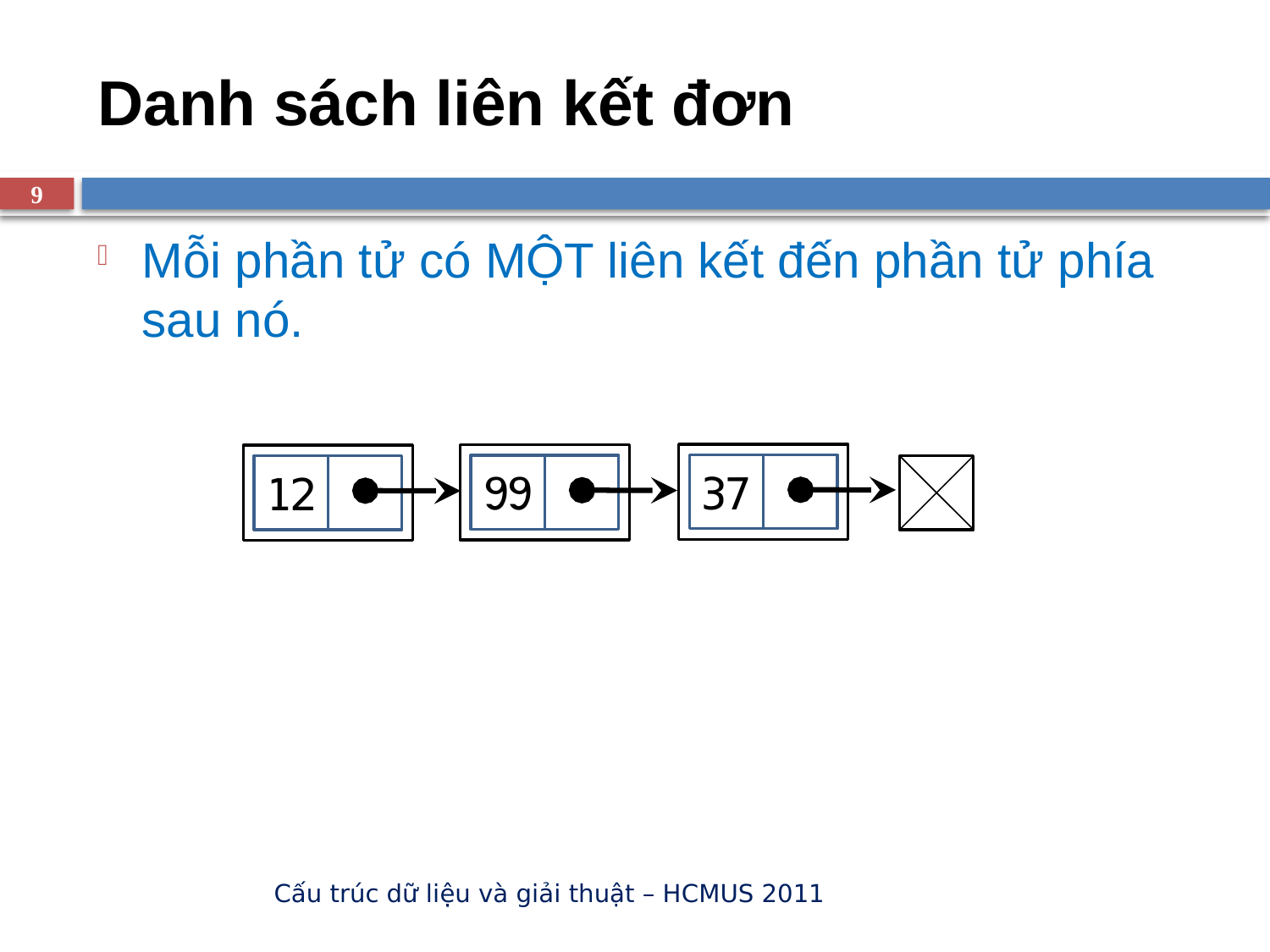

# Danh sách liên kết đơn
9
Mỗi phần tử có MỘT liên kết đến phần tử phía sau nó.

37

99

12

Cấu trúc dữ liệu và giải thuật – HCMUS 2011